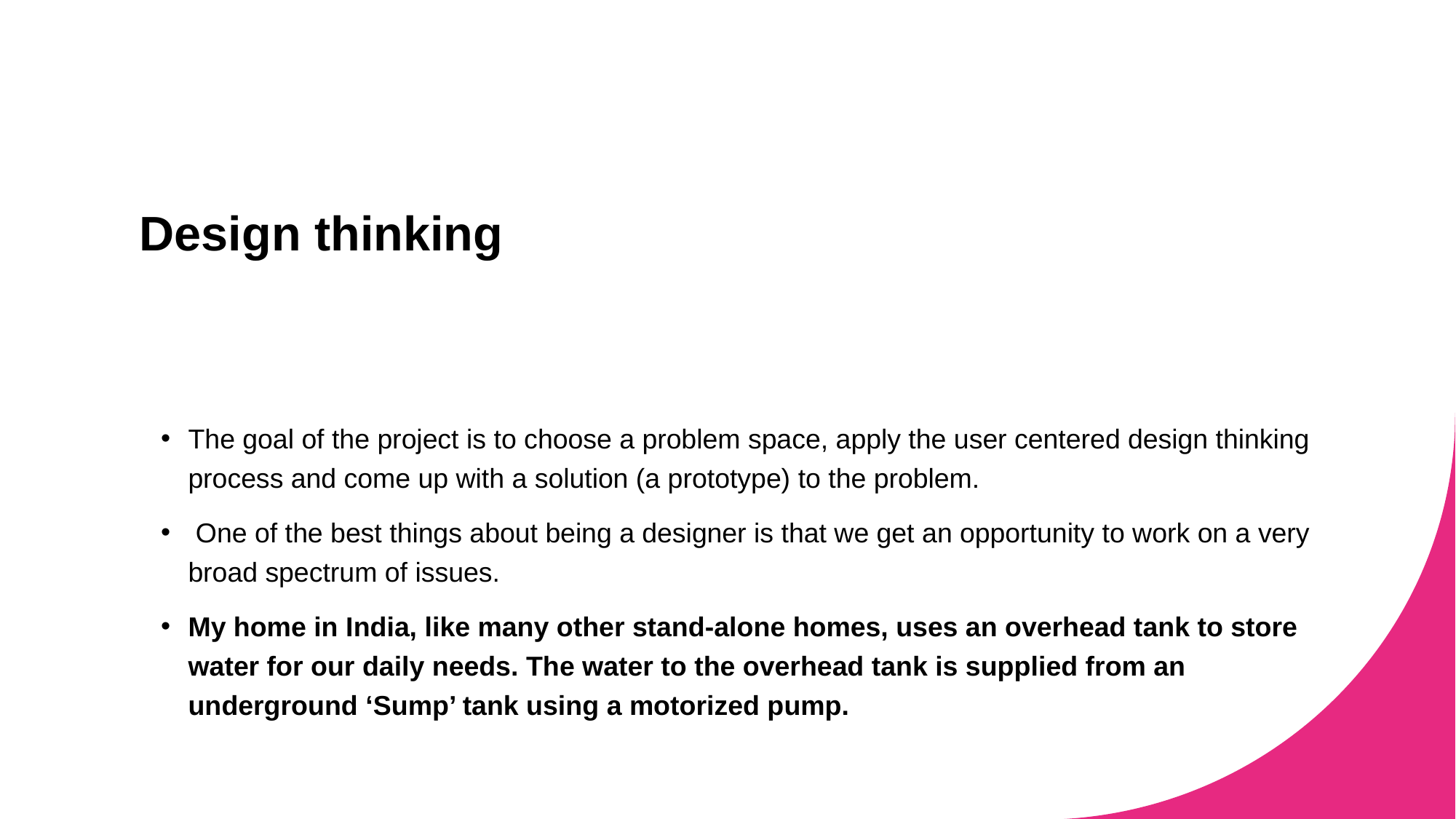

# Design thinking
The goal of the project is to choose a problem space, apply the user centered design thinking process and come up with a solution (a prototype) to the problem.
 One of the best things about being a designer is that we get an opportunity to work on a very broad spectrum of issues.
My home in India, like many other stand-alone homes, uses an overhead tank to store water for our daily needs. The water to the overhead tank is supplied from an underground ‘Sump’ tank using a motorized pump.